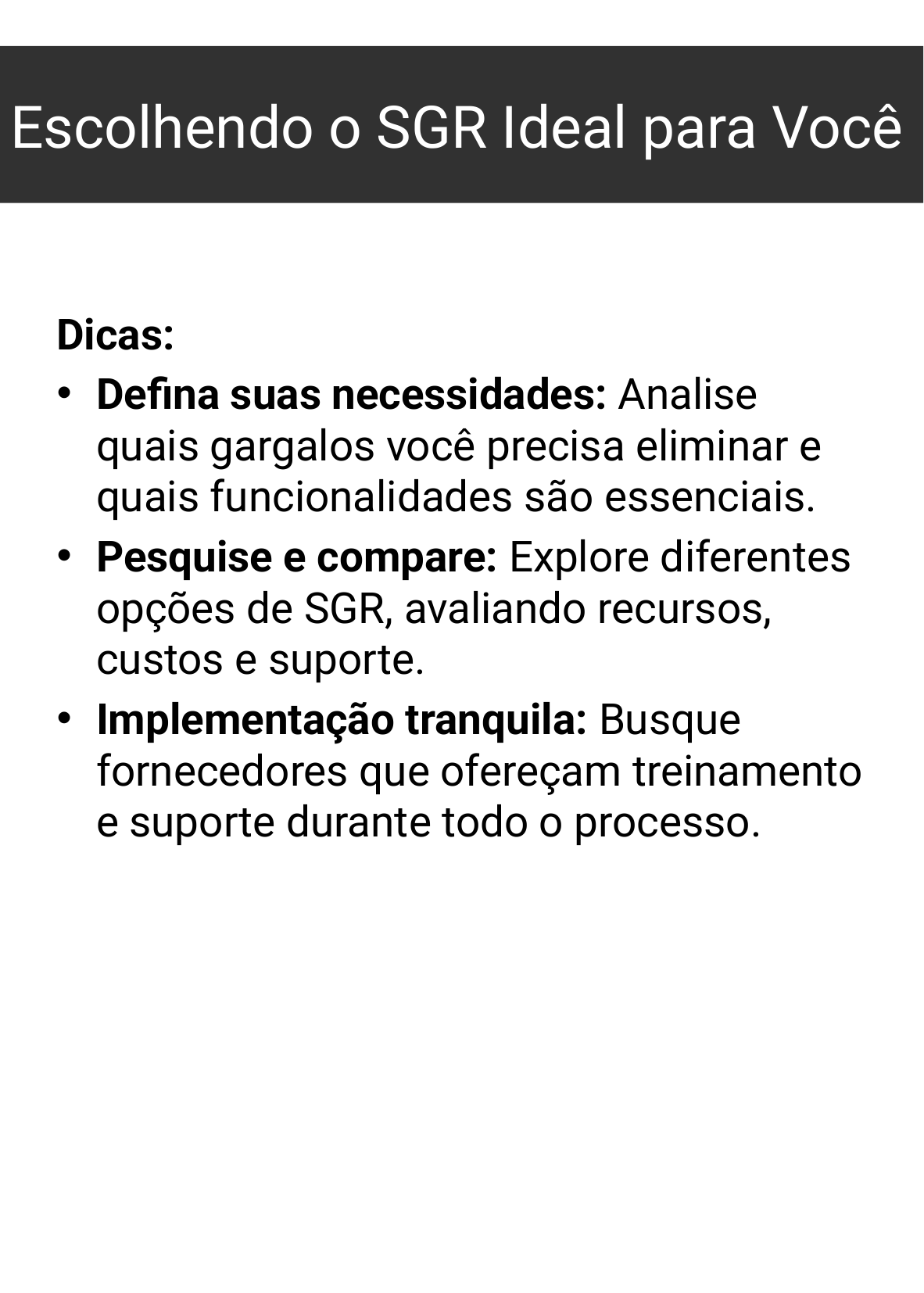

Escolhendo o SGR Ideal para Você
Dicas:
Defina suas necessidades: Analise quais gargalos você precisa eliminar e quais funcionalidades são essenciais.
Pesquise e compare: Explore diferentes opções de SGR, avaliando recursos, custos e suporte.
Implementação tranquila: Busque fornecedores que ofereçam treinamento e suporte durante todo o processo.